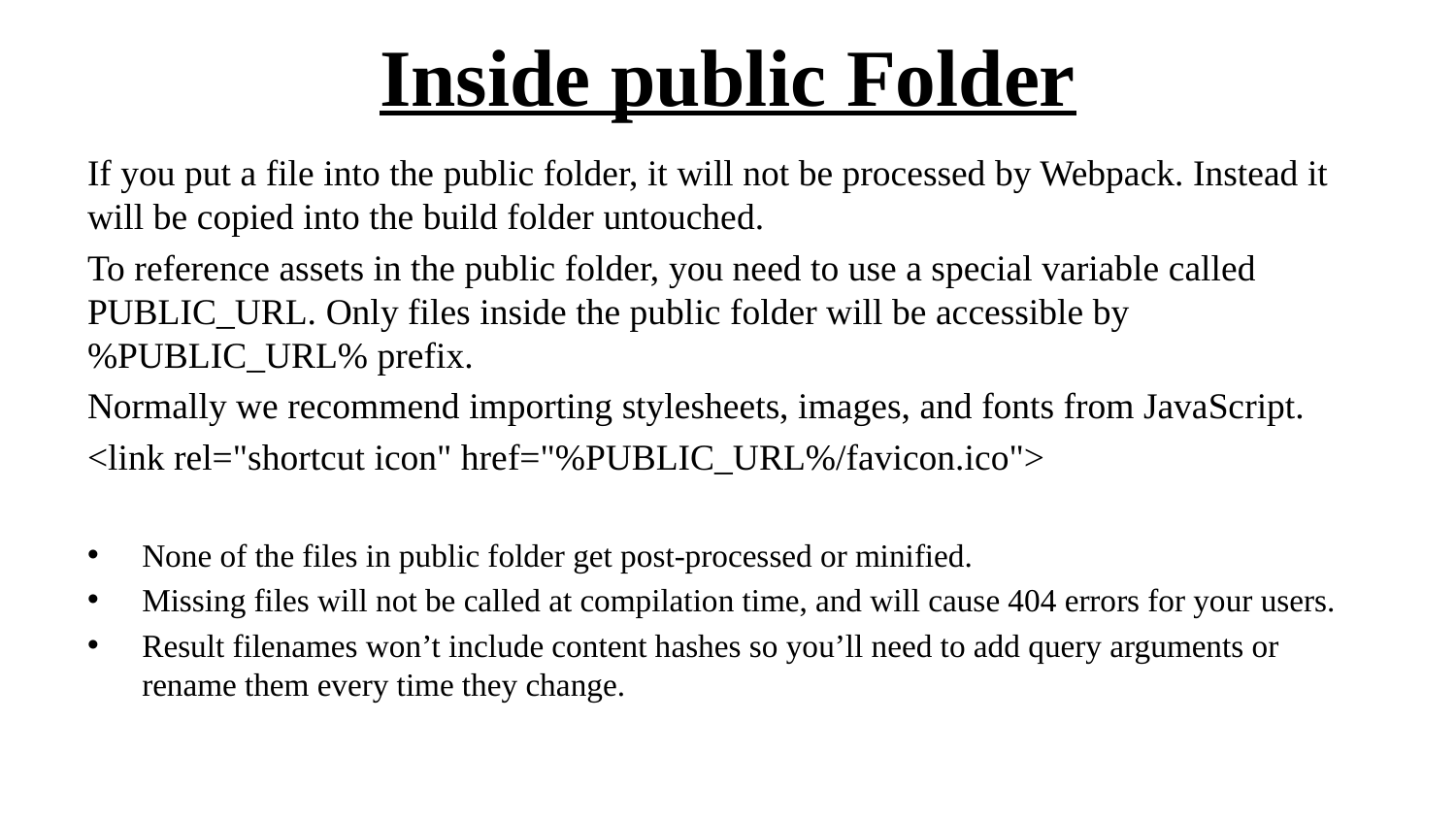

# Inside public Folder
If you put a file into the public folder, it will not be processed by Webpack. Instead it will be copied into the build folder untouched.
To reference assets in the public folder, you need to use a special variable called PUBLIC_URL. Only files inside the public folder will be accessible by %PUBLIC_URL% prefix.
Normally we recommend importing stylesheets, images, and fonts from JavaScript.
<link rel="shortcut icon" href="%PUBLIC_URL%/favicon.ico">

None of the files in public folder get post-processed or minified.
Missing files will not be called at compilation time, and will cause 404 errors for your users.
Result filenames won’t include content hashes so you’ll need to add query arguments or rename them every time they change.